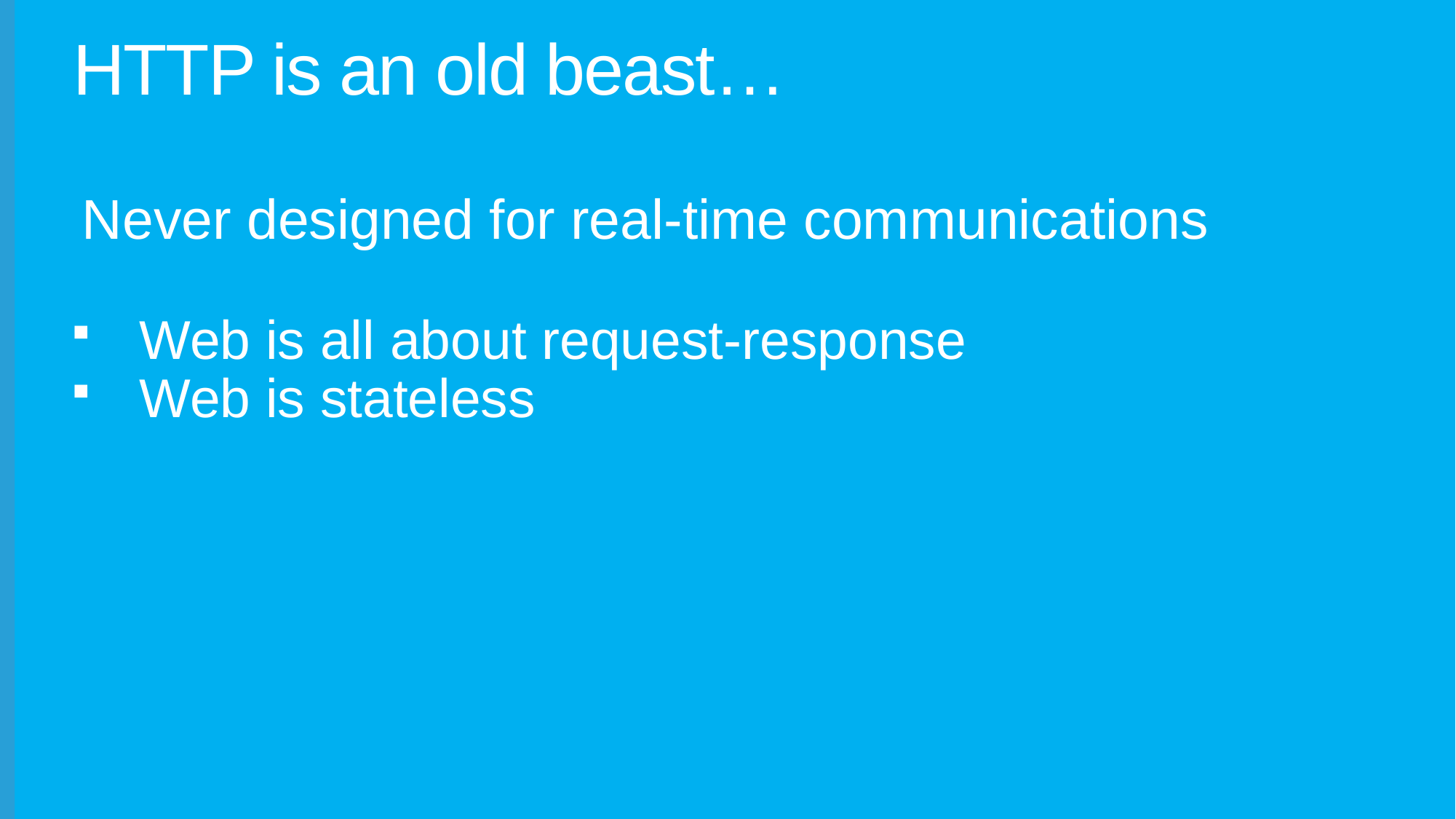

# HTTP is an old beast…
Never designed for real-time communications
Web is all about request-response
Web is stateless